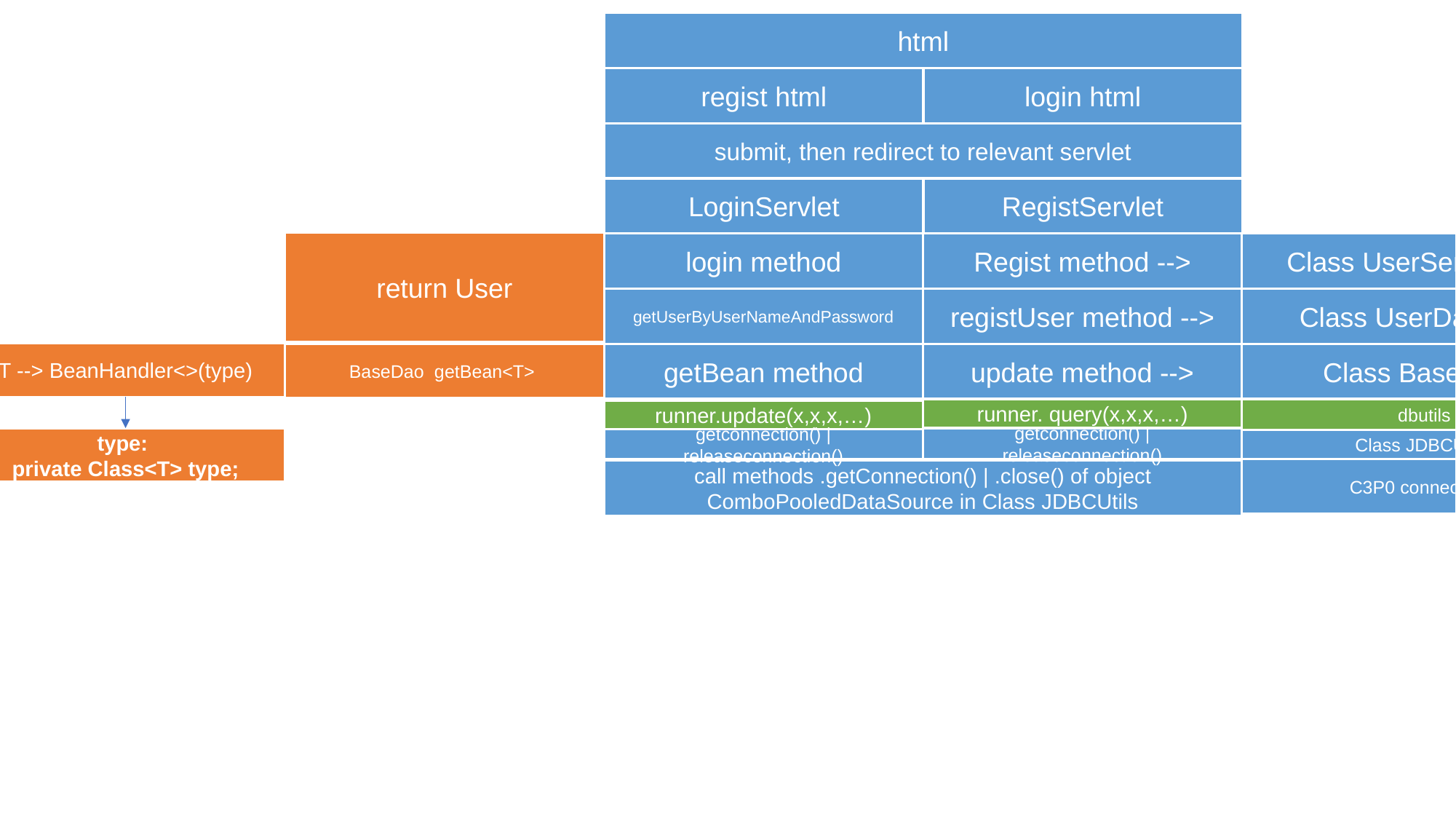

html
regist html
login html
submit, then redirect to relevant servlet
LoginServlet
RegistServlet
return User
login method
Regist method -->
implement UserService
Class UserServiceImpl
getUserByUserNameAndPassword
registUser method -->
Class UserDaoImpl
implement UserDao
extends Class BaseDao <T>
T --> BeanHandler<>(type)
getBean method
update method -->
Class BaseDao
BaseDao  getBean<T>
 dbutils
runner. query(x,x,x,…)
runner.update(x,x,x,…)
type:
private Class<T> type;
getconnection() | releaseconnection()
getconnection() | releaseconnection()
Class JDBCUtils
C3P0 connectpool
call methods .getConnection() | .close() of object ComboPooledDataSource in Class JDBCUtils
C3P0 xml config